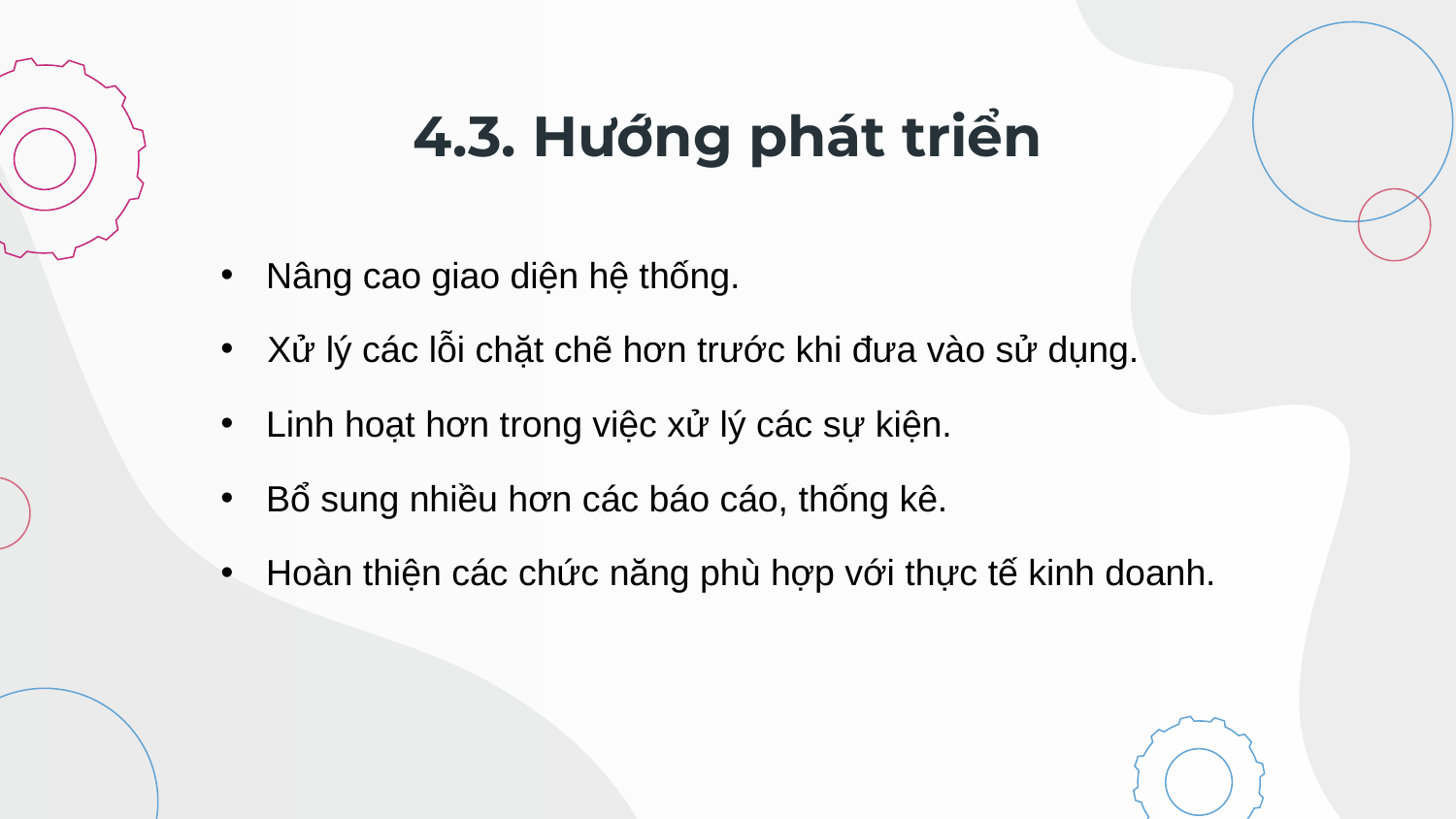

# 4.3. Hướng phát triển
Nâng cao giao diện hệ thống.
 Xử lý các lỗi chặt chẽ hơn trước khi đưa vào sử dụng.
Linh hoạt hơn trong việc xử lý các sự kiện.
Bổ sung nhiều hơn các báo cáo, thống kê.
Hoàn thiện các chức năng phù hợp với thực tế kinh doanh.